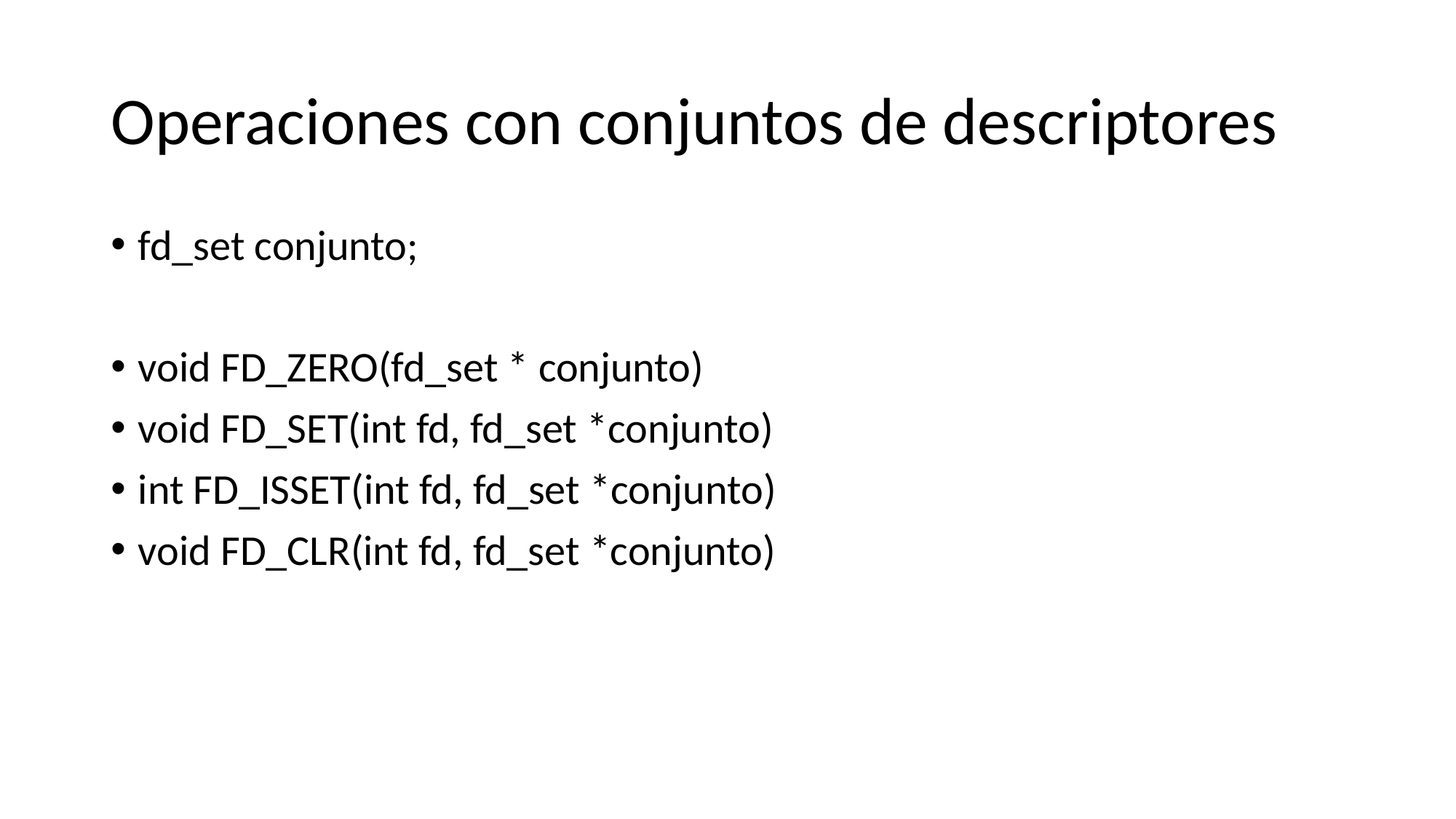

# Operaciones con conjuntos de descriptores
fd_set conjunto;

void FD_ZERO(fd_set * conjunto)
void FD_SET(int fd, fd_set *conjunto)
int FD_ISSET(int fd, fd_set *conjunto)
void FD_CLR(int fd, fd_set *conjunto)